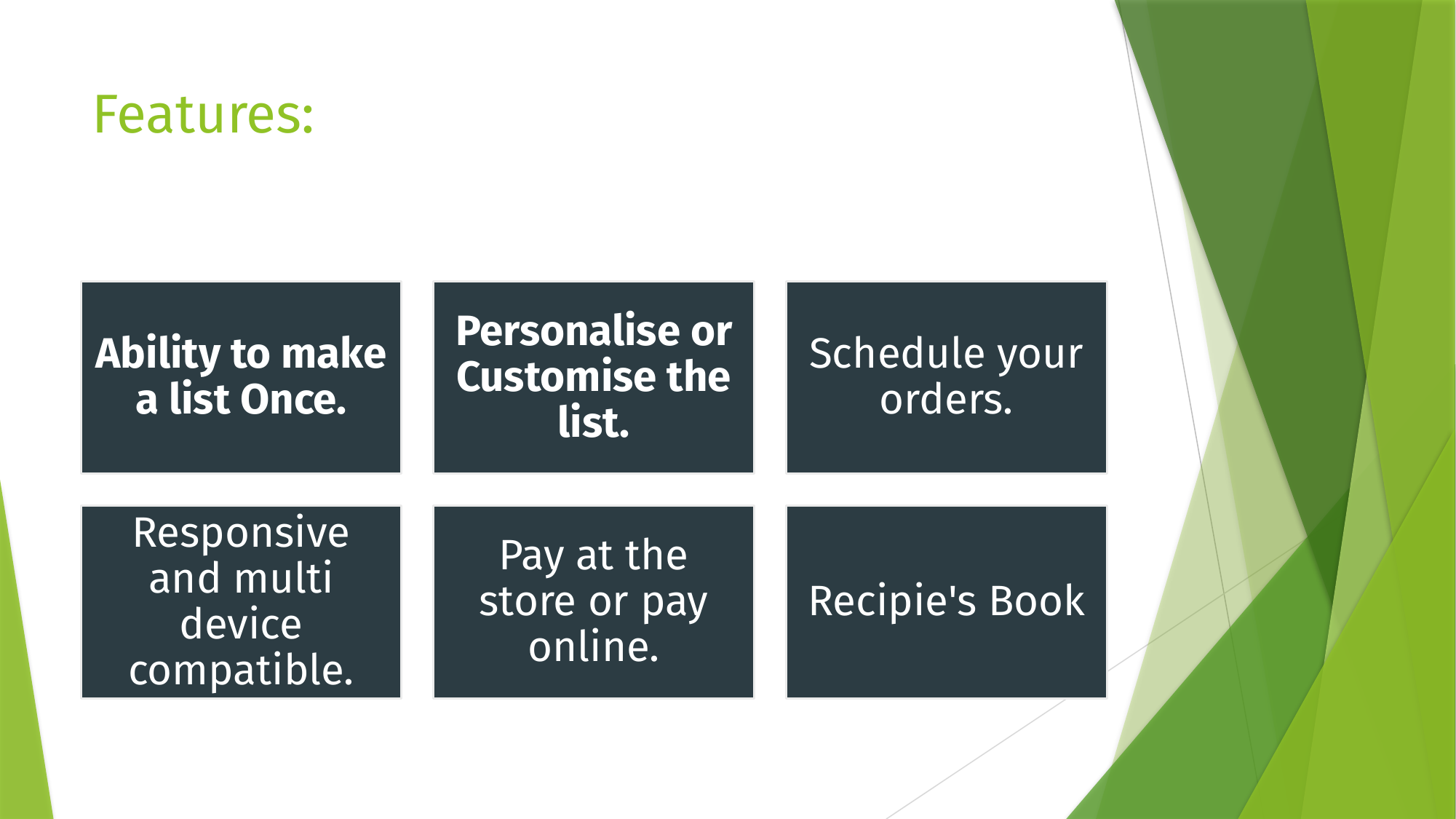

# Features:
Ability to make a list Once.
Personalise or Customise the list.
Schedule your orders.
Responsive and multi device compatible.
Pay at the store or pay online.
Recipie's Book